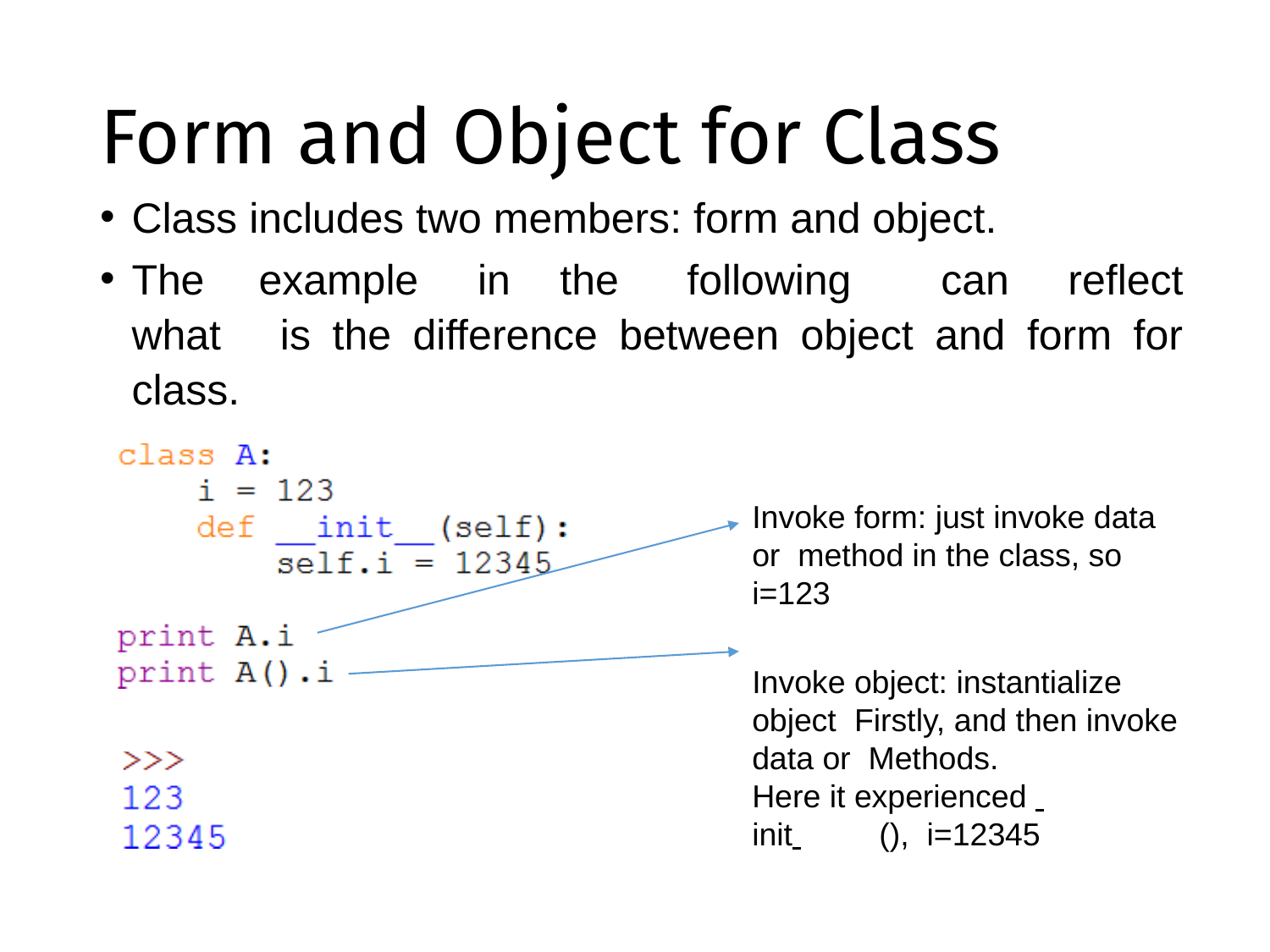

# Form and Object for Class
Class includes two members: form and object.
The	example in	the	following	can	reflect what	 is the difference between object and form for class.

Invoke form: just invoke data or  method in the class, so i=123

Invoke object: instantialize object  Firstly, and then invoke data or  Methods.
Here it experienced  	init 	(),  i=12345